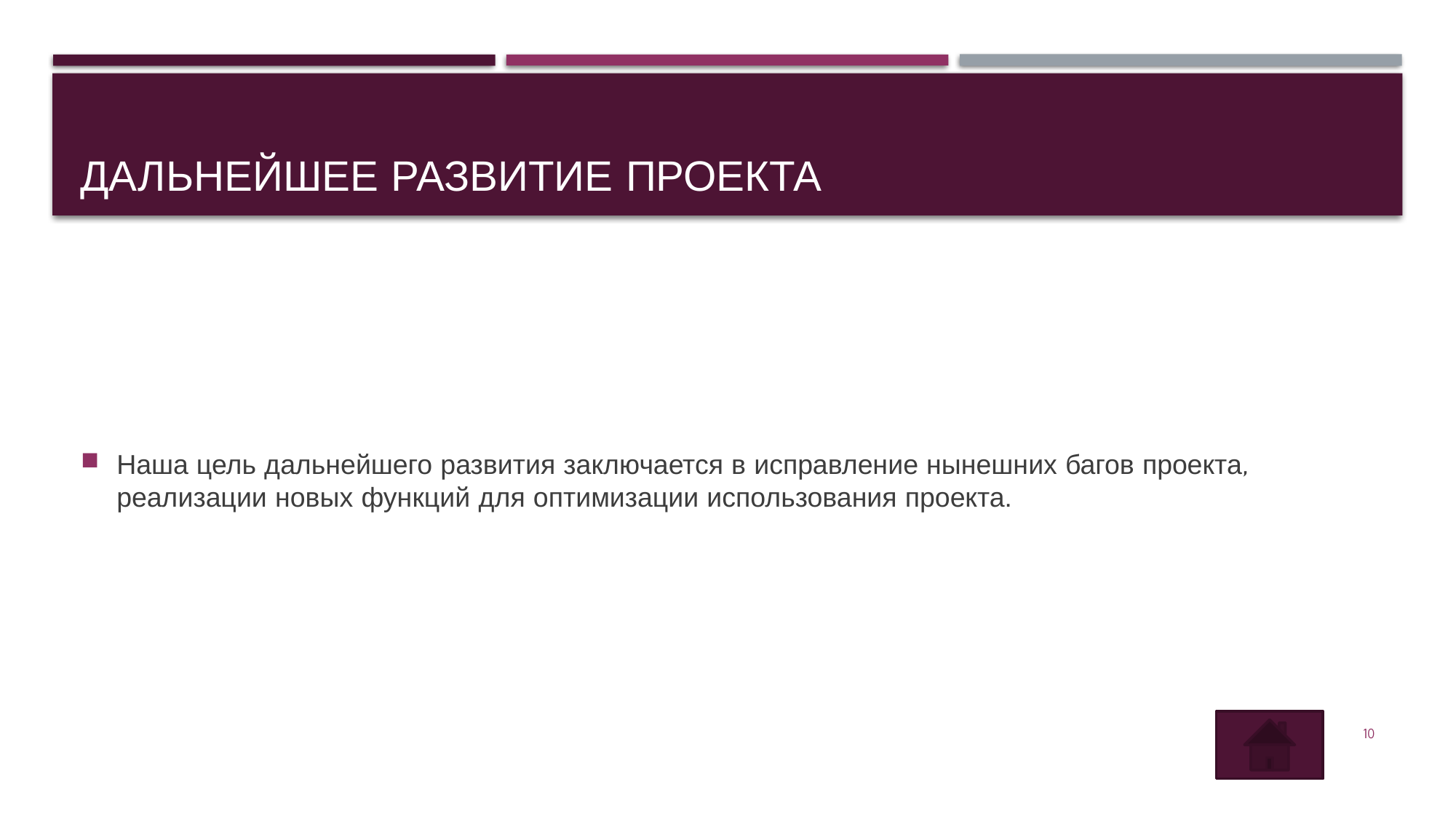

# Дальнейшее развитие проекта
Наша цель дальнейшего развития заключается в исправление нынешних багов проекта, реализации новых функций для оптимизации использования проекта.

10